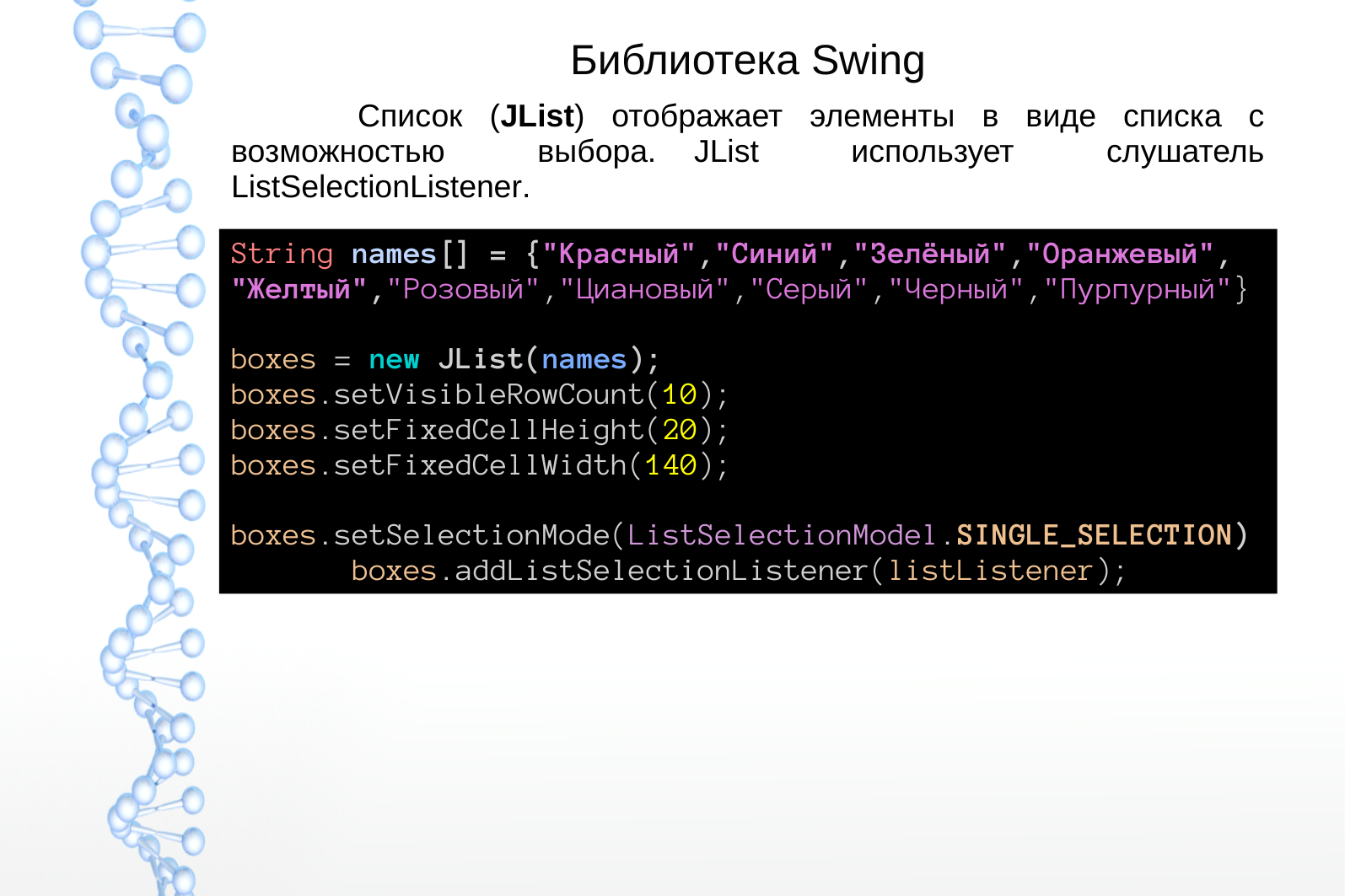

# Библиотека Swing
	Список (JList) отображает элементы в виде списка с возможностью выбора.	JList использует слушатель ListSelectionListener.
String names[] = {"Красный","Синий","Зелёный","Оранжевый", "Желтый","Розовый","Циановый","Серый","Черный","Пурпурный"}

boxes = new JList(names);
boxes.setVisibleRowCount(10);
boxes.setFixedCellHeight(20);
boxes.setFixedCellWidth(140);
   boxes.setSelectionMode(ListSelectionModel.SINGLE_SELECTION)        boxes.addListSelectionListener(listListener);